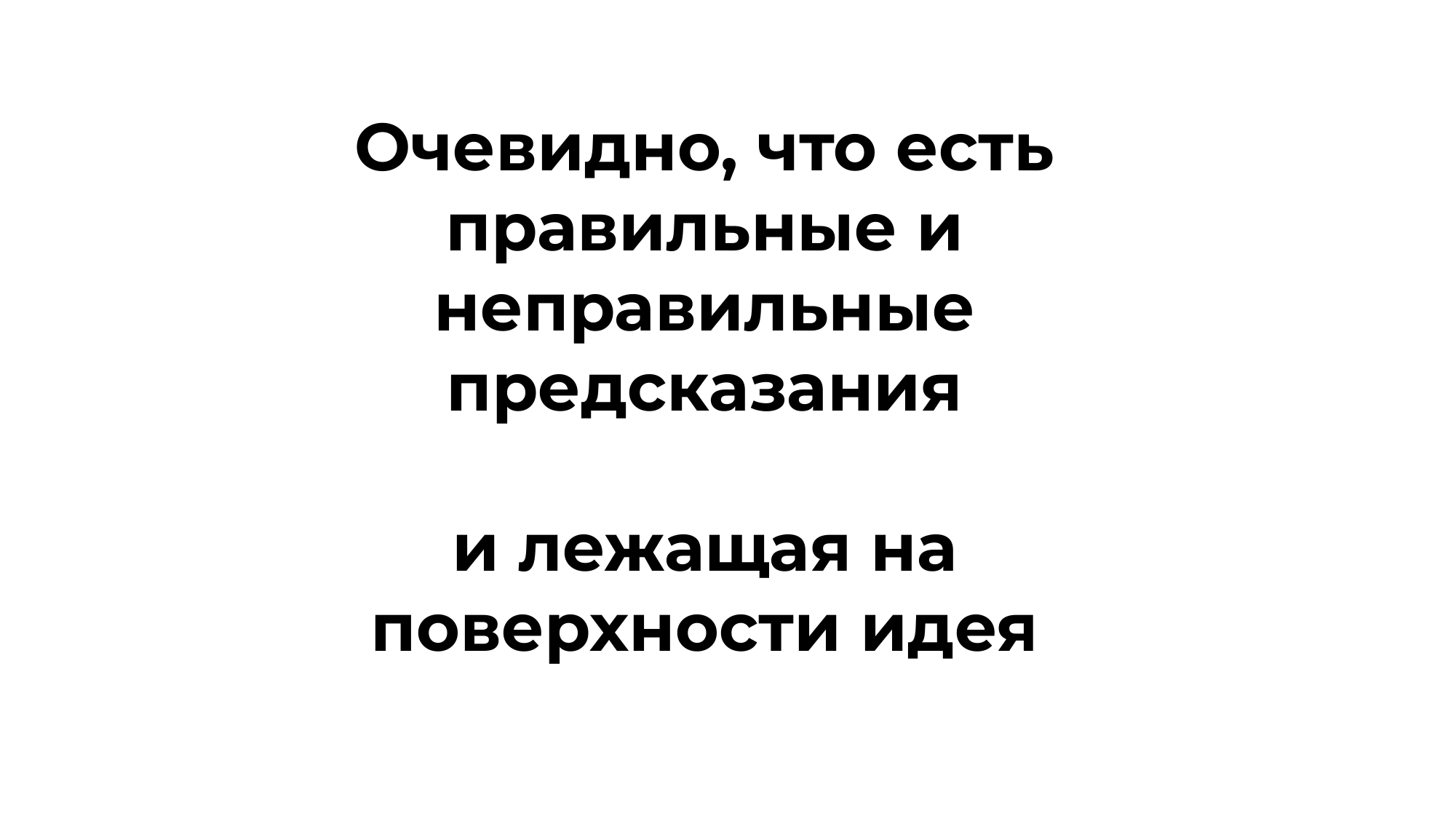

Очевидно, что есть правильные и неправильные предсказания

и лежащая на поверхности идея